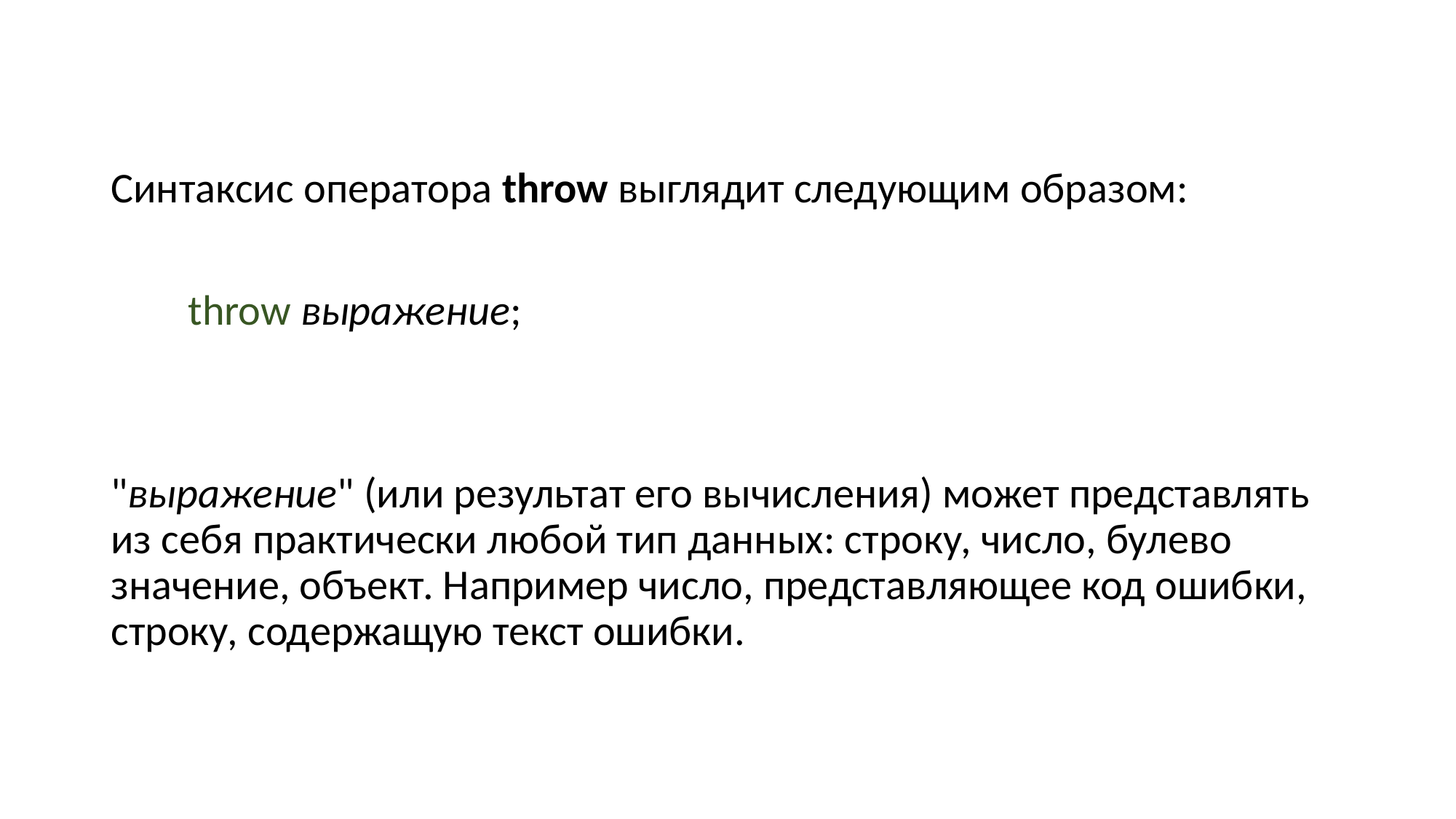

Синтаксис оператора throw выглядит следующим образом:

        throw выражение;

"выражение" (или результат его вычисления) может представлять из себя практически любой тип данных: строку, число, булево значение, объект. Например число, представляющее код ошибки, строку, содержащую текст ошибки.